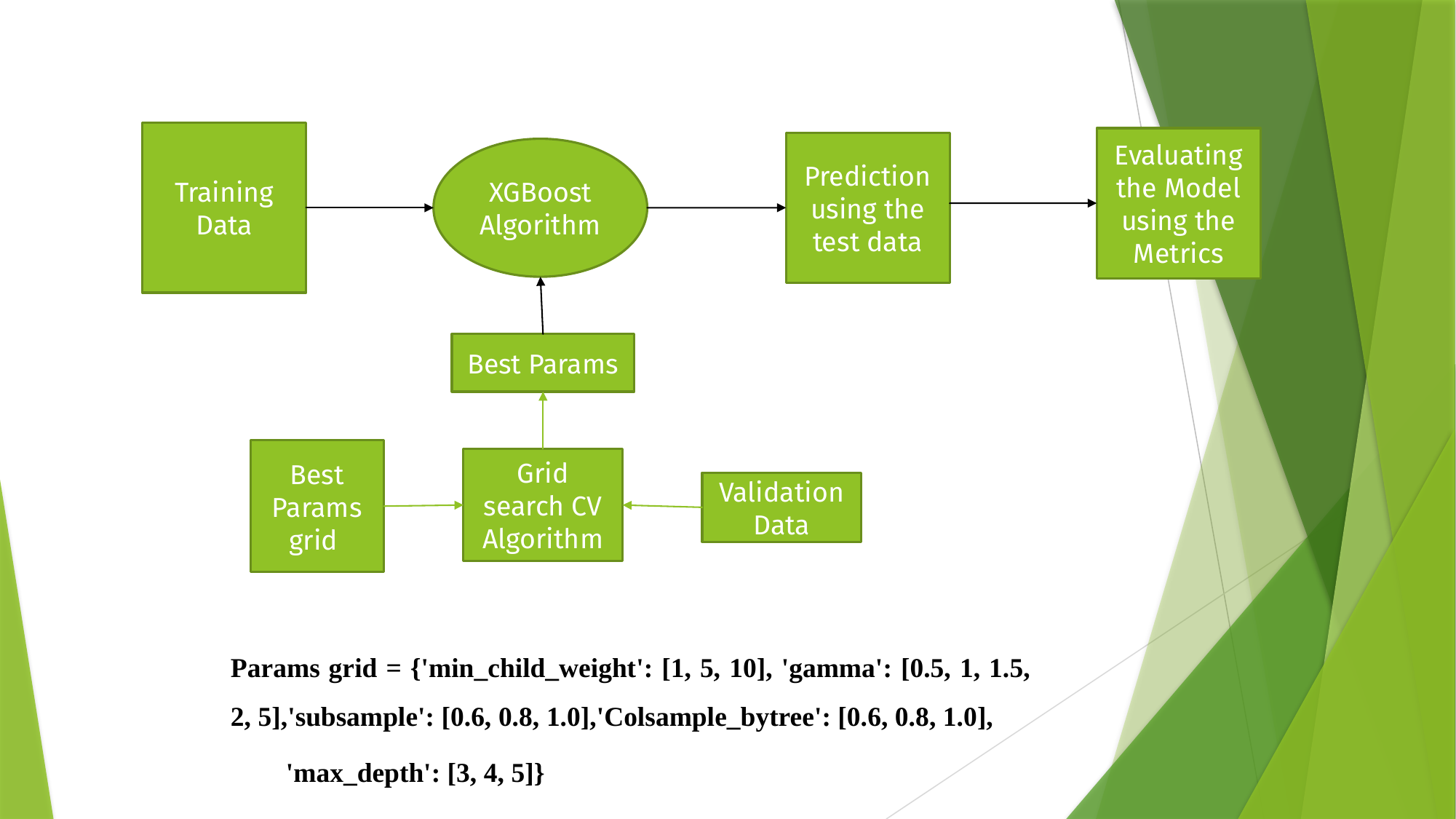

Training Data
Evaluating the Model using the Metrics
Prediction using the test data
XGBoost
Algorithm
Best Params
Best Params grid
Grid search CV Algorithm
Validation Data
Params grid = {'min_child_weight': [1, 5, 10], 'gamma': [0.5, 1, 1.5, 2, 5],'subsample': [0.6, 0.8, 1.0],'Colsample_bytree': [0.6, 0.8, 1.0],
        'max_depth': [3, 4, 5]}